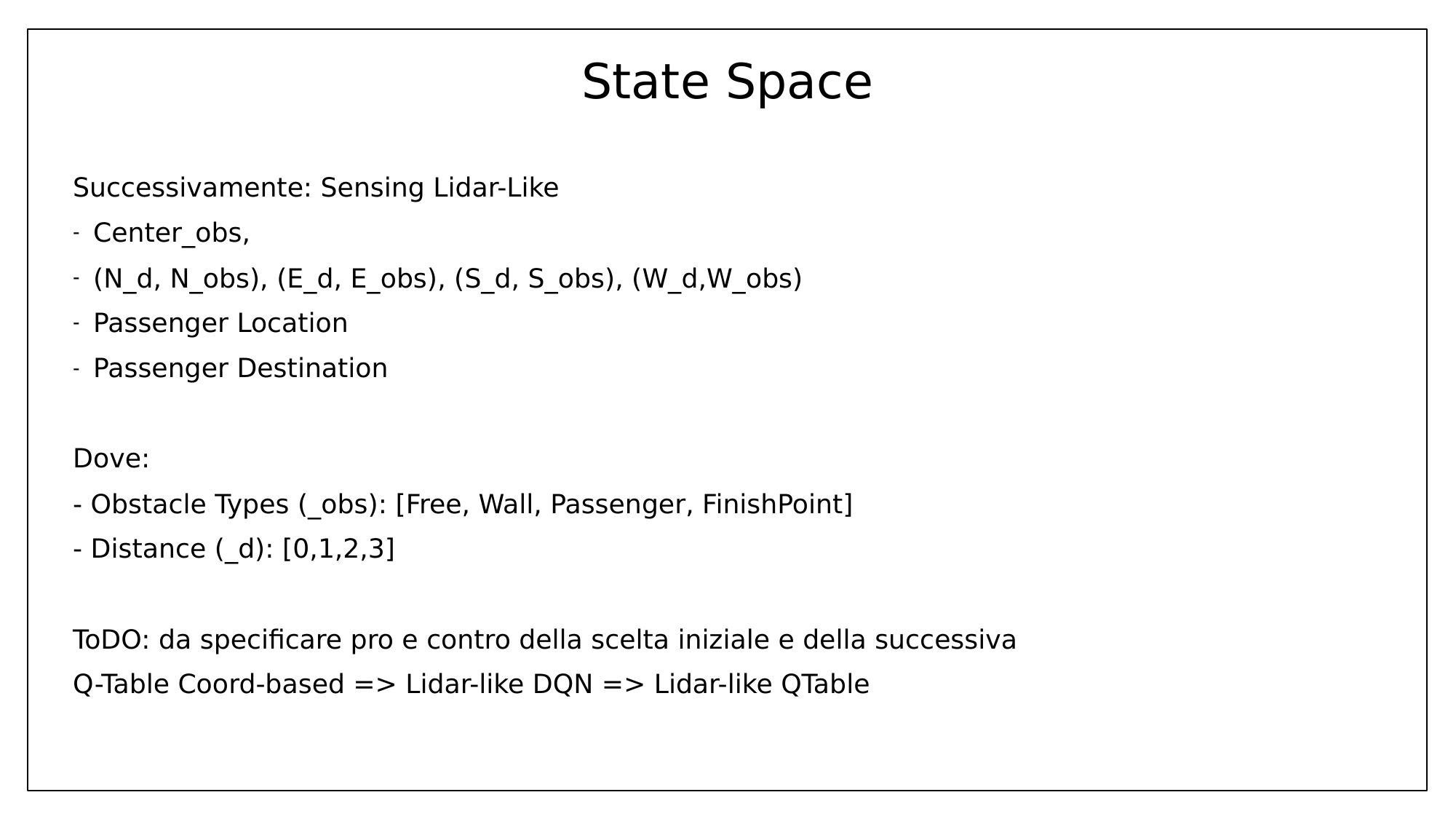

# State Space
Successivamente: Sensing Lidar-Like
Center_obs,
(N_d, N_obs), (E_d, E_obs), (S_d, S_obs), (W_d,W_obs)
Passenger Location
Passenger Destination

Dove:
- Obstacle Types (_obs): [Free, Wall, Passenger, FinishPoint]
- Distance (_d): [0,1,2,3]

ToDO: da specificare pro e contro della scelta iniziale e della successiva
Q-Table Coord-based => Lidar-like DQN => Lidar-like QTable